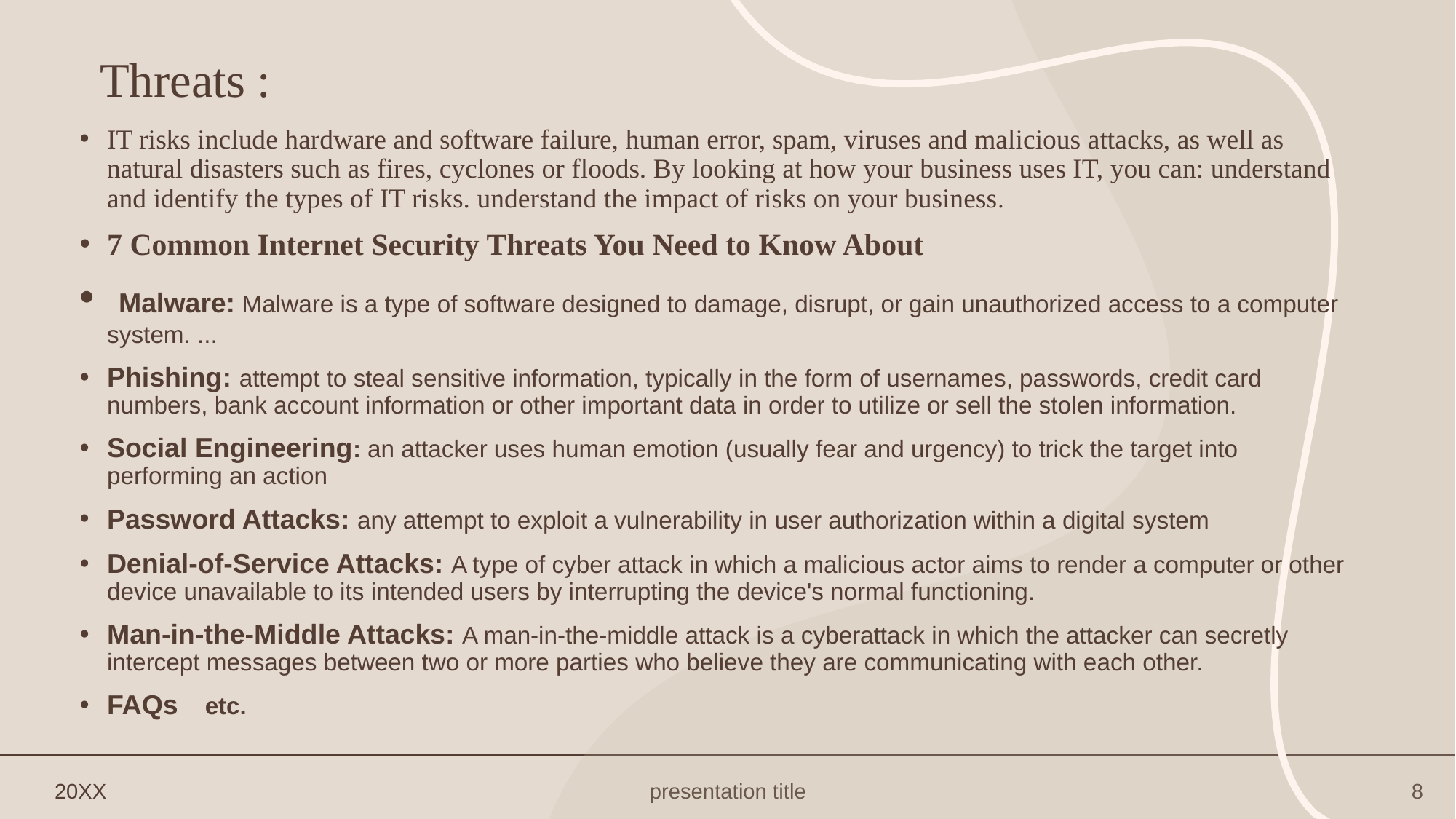

# Threats :
IT risks include hardware and software failure, human error, spam, viruses and malicious attacks, as well as natural disasters such as fires, cyclones or floods. By looking at how your business uses IT, you can: understand and identify the types of IT risks. understand the impact of risks on your business.
7 Common Internet Security Threats You Need to Know About
 Malware: Malware is a type of software designed to damage, disrupt, or gain unauthorized access to a computer system. ...
Phishing: attempt to steal sensitive information, typically in the form of usernames, passwords, credit card numbers, bank account information or other important data in order to utilize or sell the stolen information.
Social Engineering: an attacker uses human emotion (usually fear and urgency) to trick the target into performing an action
Password Attacks: any attempt to exploit a vulnerability in user authorization within a digital system
Denial-of-Service Attacks: A type of cyber attack in which a malicious actor aims to render a computer or other device unavailable to its intended users by interrupting the device's normal functioning.
Man-in-the-Middle Attacks: A man-in-the-middle attack is a cyberattack in which the attacker can secretly intercept messages between two or more parties who believe they are communicating with each other.
FAQs    etc.

20XX
presentation title
8